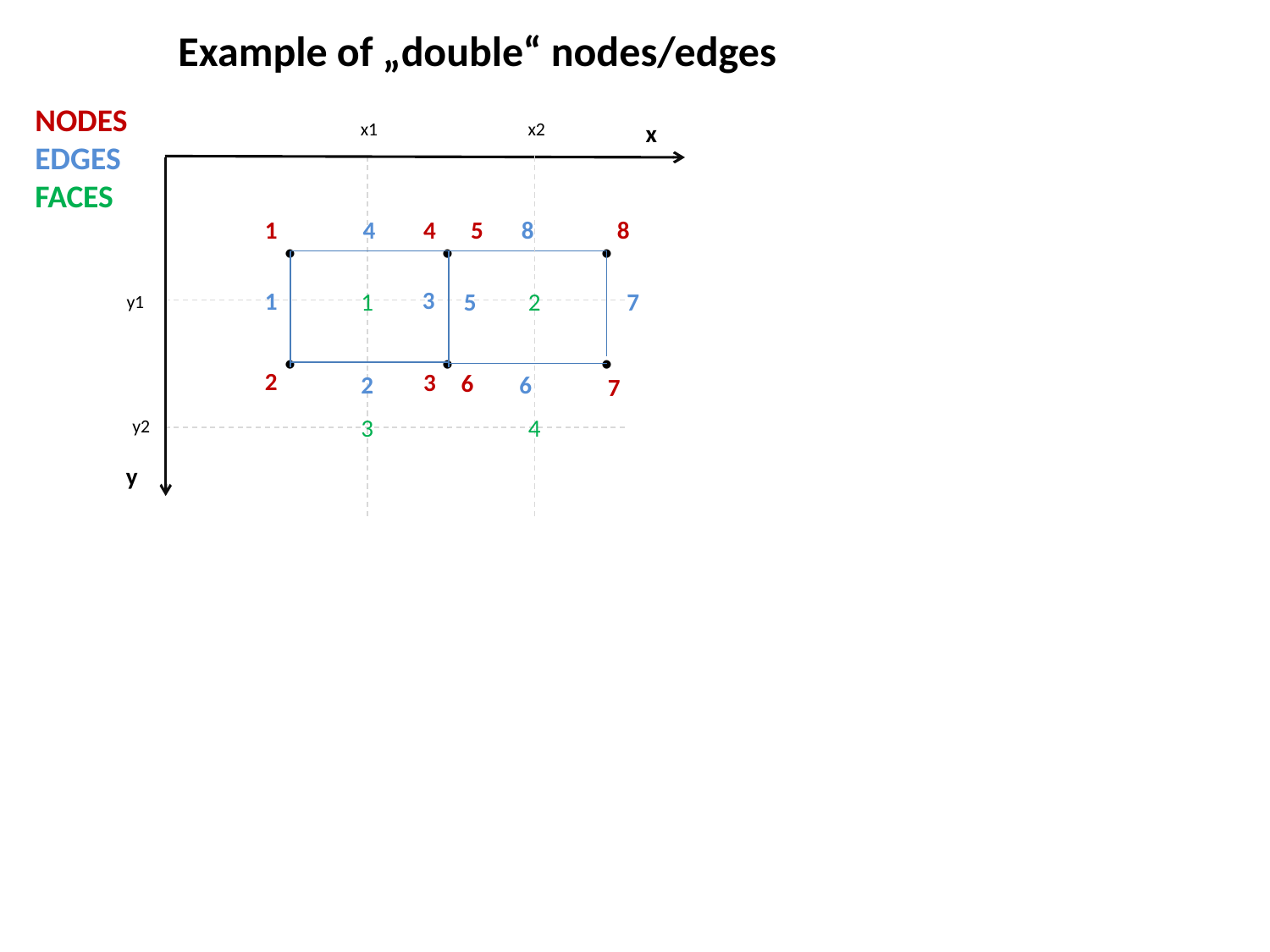

Example of „double“ nodes/edges
NODES
EDGES
FACES
x1
x2
x
.
.
.
8
4
8
1
4
5
3
1
5
1
2
7
y1
.
.
.
2
3
6
2
6
7
4
3
y2
y